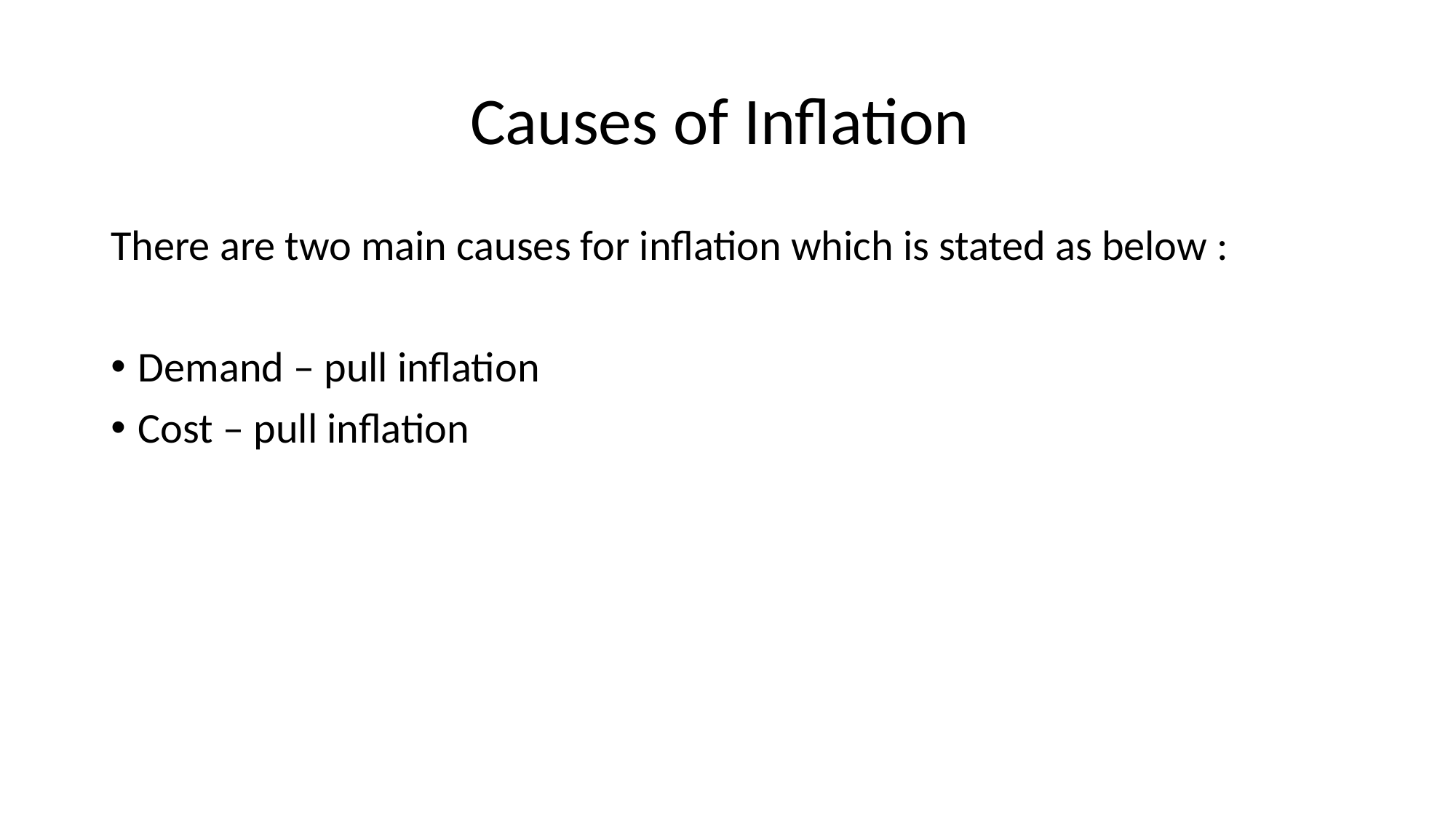

# Causes of Inflation
There are two main causes for inflation which is stated as below :

Demand – pull inflation
Cost – pull inflation